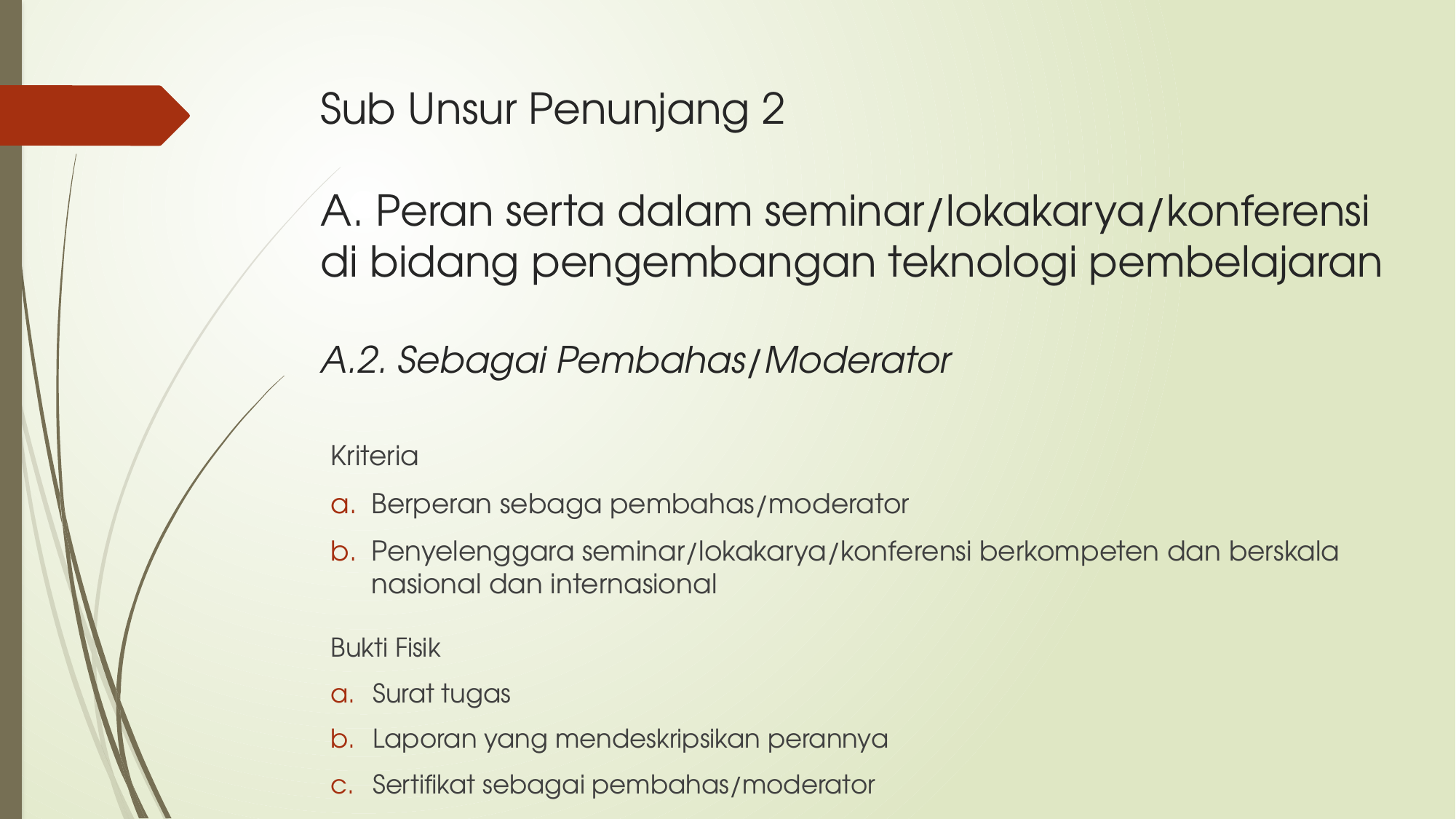

# Sub Unsur Penunjang 2 A. Peran serta dalam seminar/lokakarya/konferensi di bidang pengembangan teknologi pembelajaran A.2. Sebagai Pembahas/Moderator
Kriteria
Berperan sebaga pembahas/moderator
Penyelenggara seminar/lokakarya/konferensi berkompeten dan berskala nasional dan internasional
Bukti Fisik
Surat tugas
Laporan yang mendeskripsikan perannya
Sertifikat sebagai pembahas/moderator